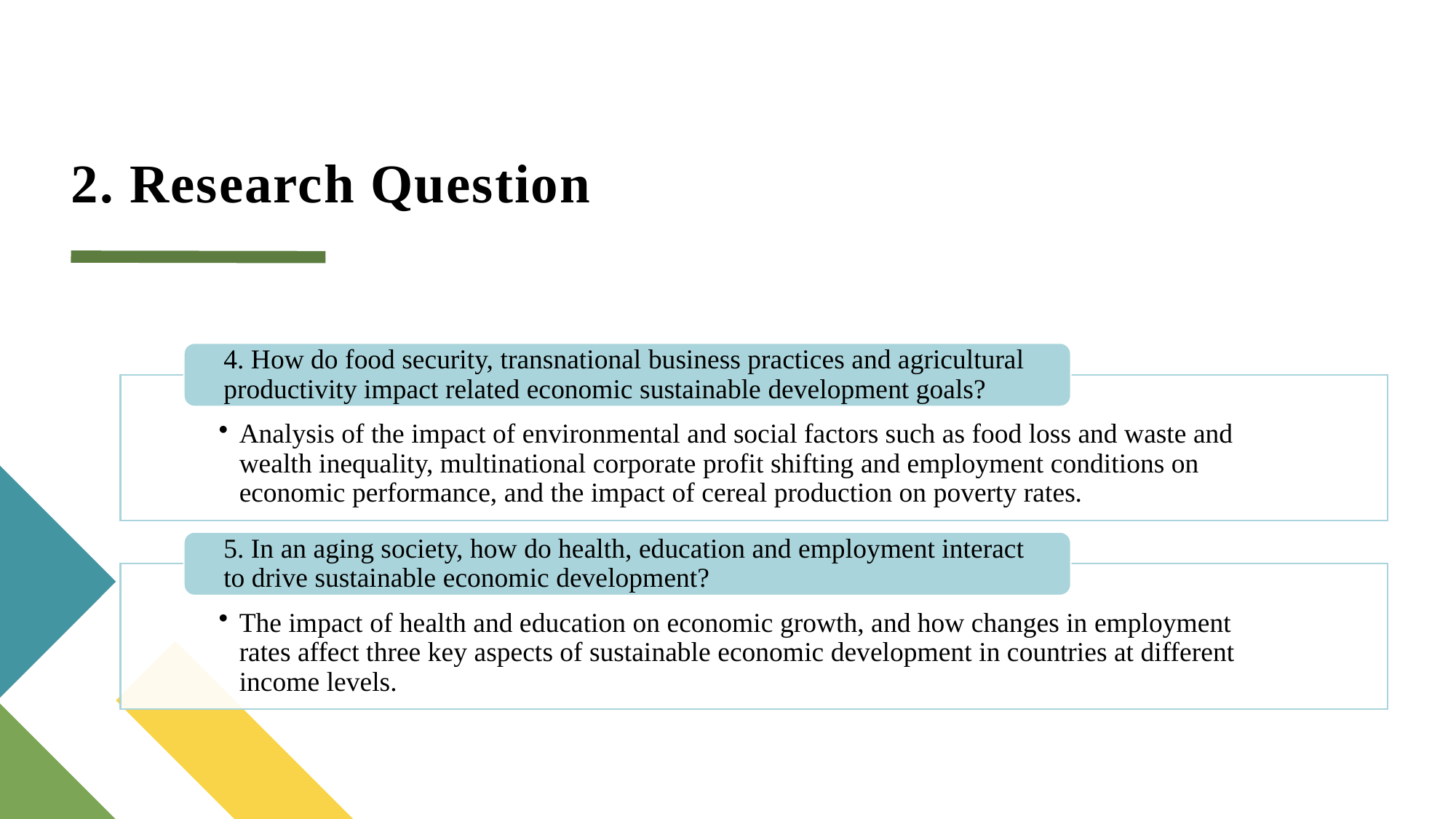

# 2. Research Question
Analysis of the impact of environmental and social factors such as food loss and waste and wealth inequality, multinational corporate profit shifting and employment conditions on economic performance, and the impact of cereal production on poverty rates.
4. How do food security, transnational business practices and agricultural productivity impact related economic sustainable development goals?
The impact of health and education on economic growth, and how changes in employment rates affect three key aspects of sustainable economic development in countries at different income levels.
5. In an aging society, how do health, education and employment interact to drive sustainable economic development?